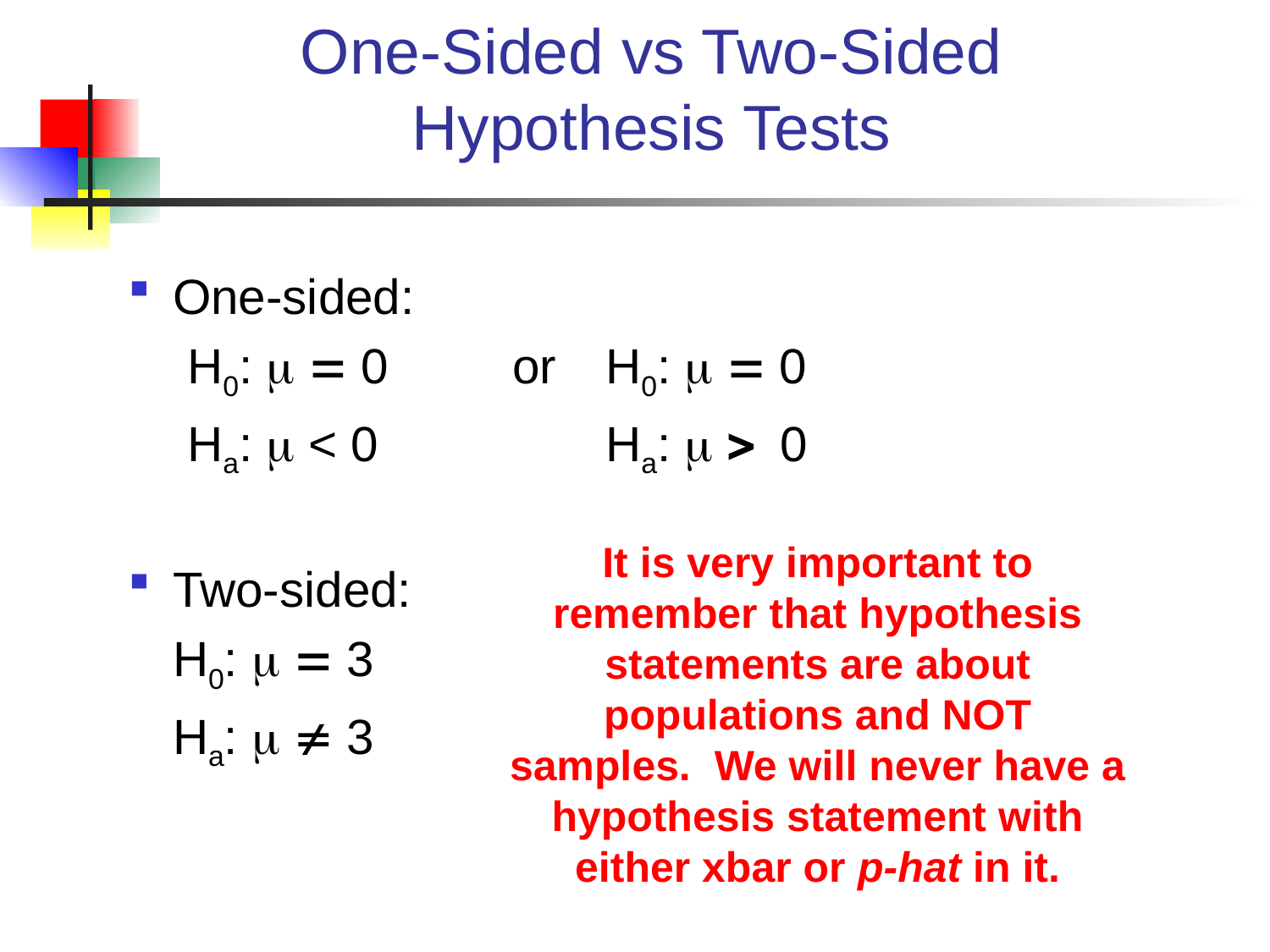

# One-Sided vs Two-Sided Hypothesis Tests
One-sided:
H0: μ = 0         or	H0: μ = 0
Ha: μ < 0		Ha: μ > 0

Two-sided:
	H0: μ = 3
	Ha: μ ≠ 3
It is very important to remember that hypothesis statements are about populations and NOT samples.  We will never have a hypothesis statement with either xbar or p-hat in it.